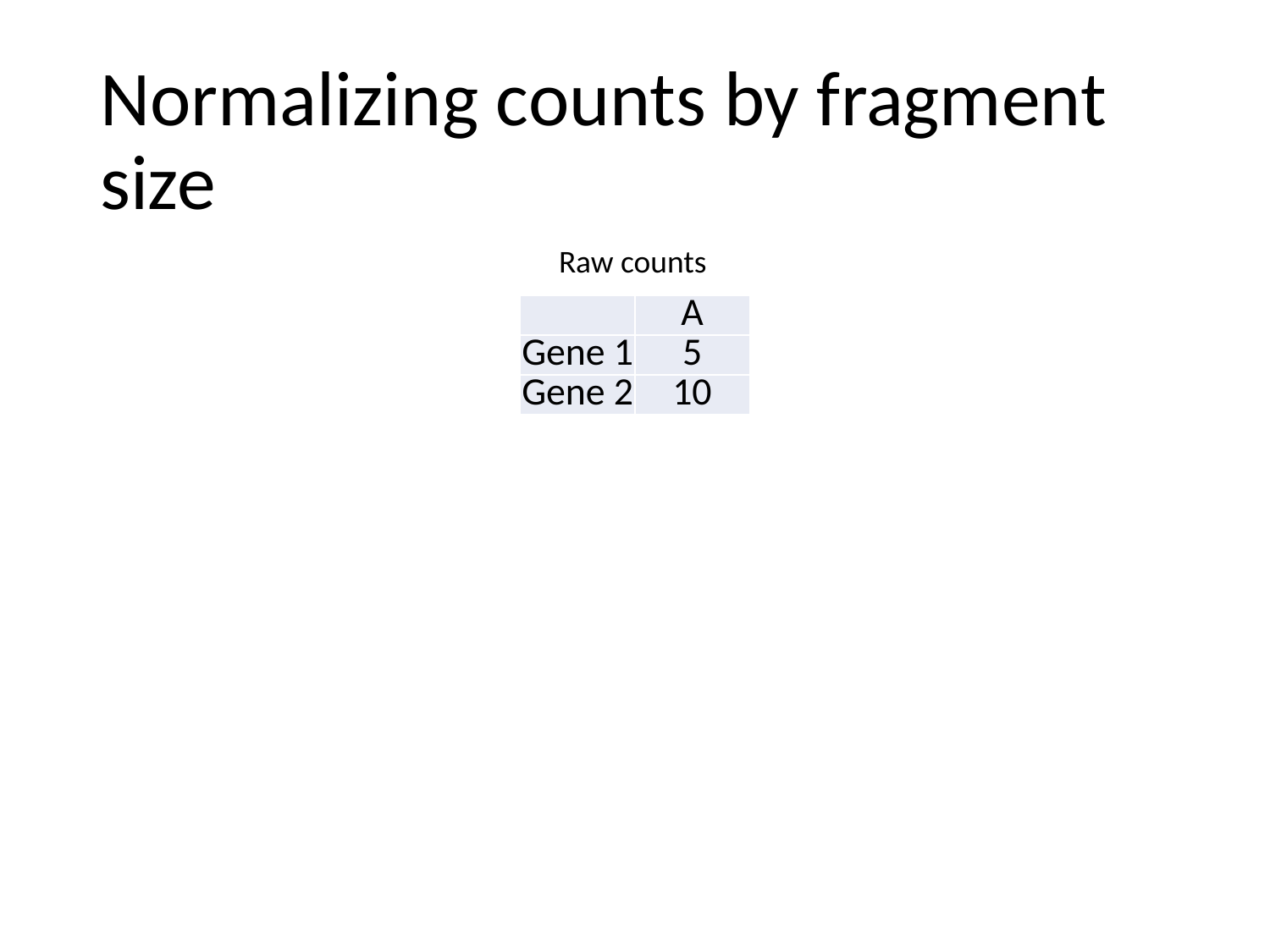

# Normalizing counts by fragment size
Raw counts
|  | A |
| --- | --- |
| Gene 1 | 5 |
| Gene 2 | 10 |